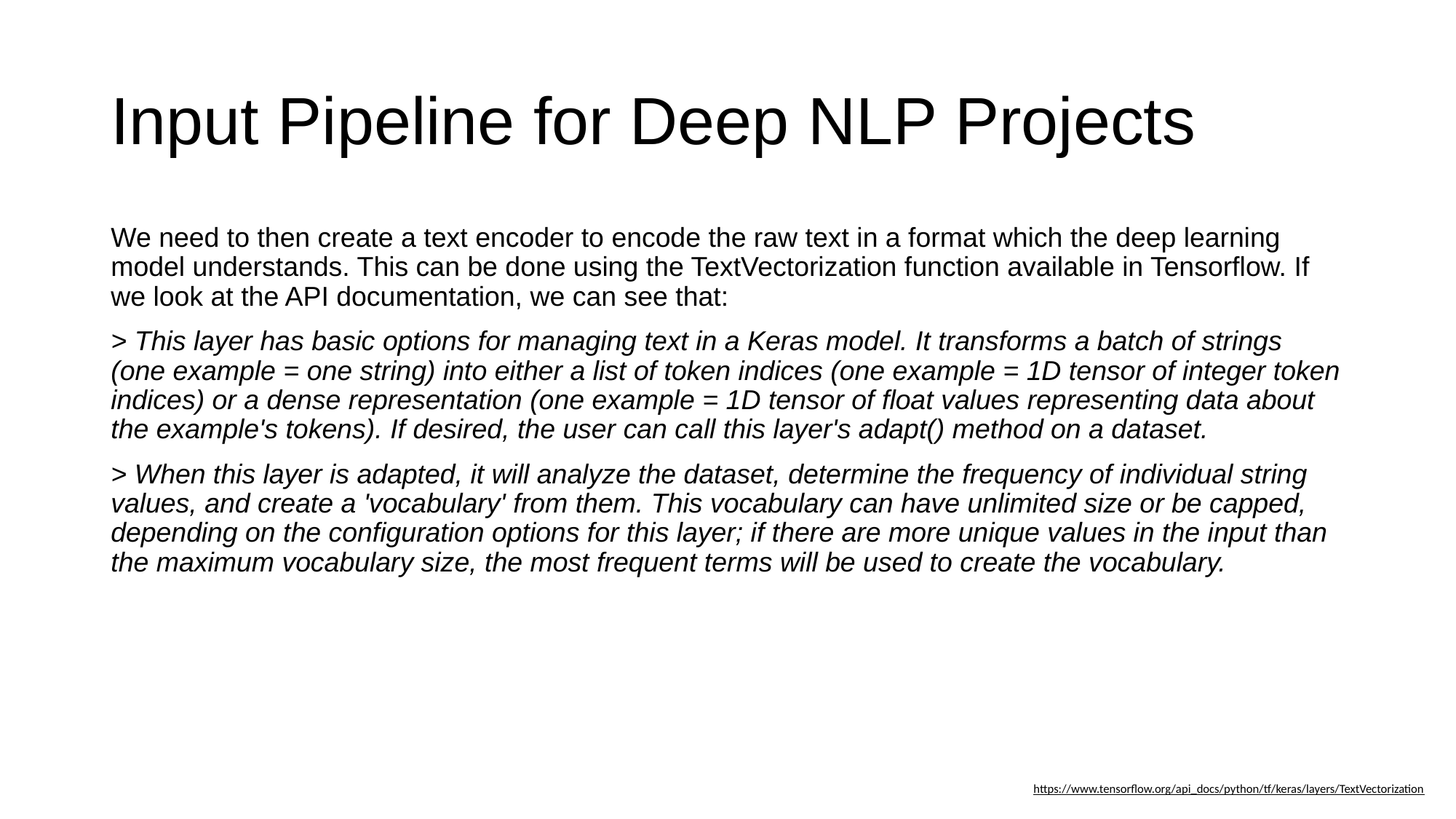

# Input Pipeline for Deep NLP Projects
We need to then create a text encoder to encode the raw text in a format which the deep learning model understands. This can be done using the TextVectorization function available in Tensorflow. If we look at the API documentation, we can see that:
> This layer has basic options for managing text in a Keras model. It transforms a batch of strings (one example = one string) into either a list of token indices (one example = 1D tensor of integer token indices) or a dense representation (one example = 1D tensor of float values representing data about the example's tokens). If desired, the user can call this layer's adapt() method on a dataset.
> When this layer is adapted, it will analyze the dataset, determine the frequency of individual string values, and create a 'vocabulary' from them. This vocabulary can have unlimited size or be capped, depending on the configuration options for this layer; if there are more unique values in the input than the maximum vocabulary size, the most frequent terms will be used to create the vocabulary.
https://www.tensorflow.org/api_docs/python/tf/keras/layers/TextVectorization